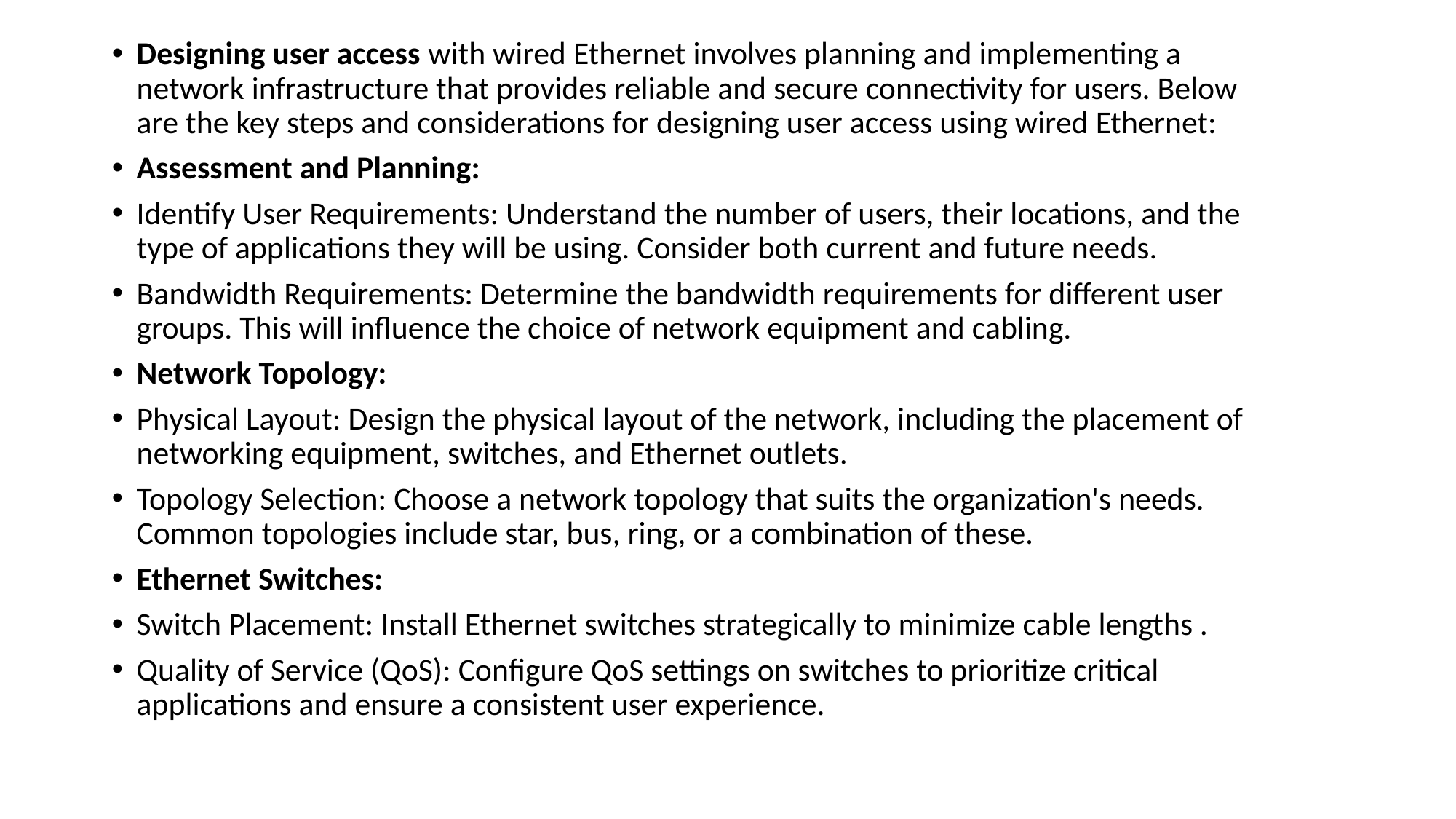

Designing user access with wired Ethernet involves planning and implementing a network infrastructure that provides reliable and secure connectivity for users. Below are the key steps and considerations for designing user access using wired Ethernet:
Assessment and Planning:
Identify User Requirements: Understand the number of users, their locations, and the type of applications they will be using. Consider both current and future needs.
Bandwidth Requirements: Determine the bandwidth requirements for different user groups. This will influence the choice of network equipment and cabling.
Network Topology:
Physical Layout: Design the physical layout of the network, including the placement of networking equipment, switches, and Ethernet outlets.
Topology Selection: Choose a network topology that suits the organization's needs. Common topologies include star, bus, ring, or a combination of these.
Ethernet Switches:
Switch Placement: Install Ethernet switches strategically to minimize cable lengths .
Quality of Service (QoS): Configure QoS settings on switches to prioritize critical applications and ensure a consistent user experience.